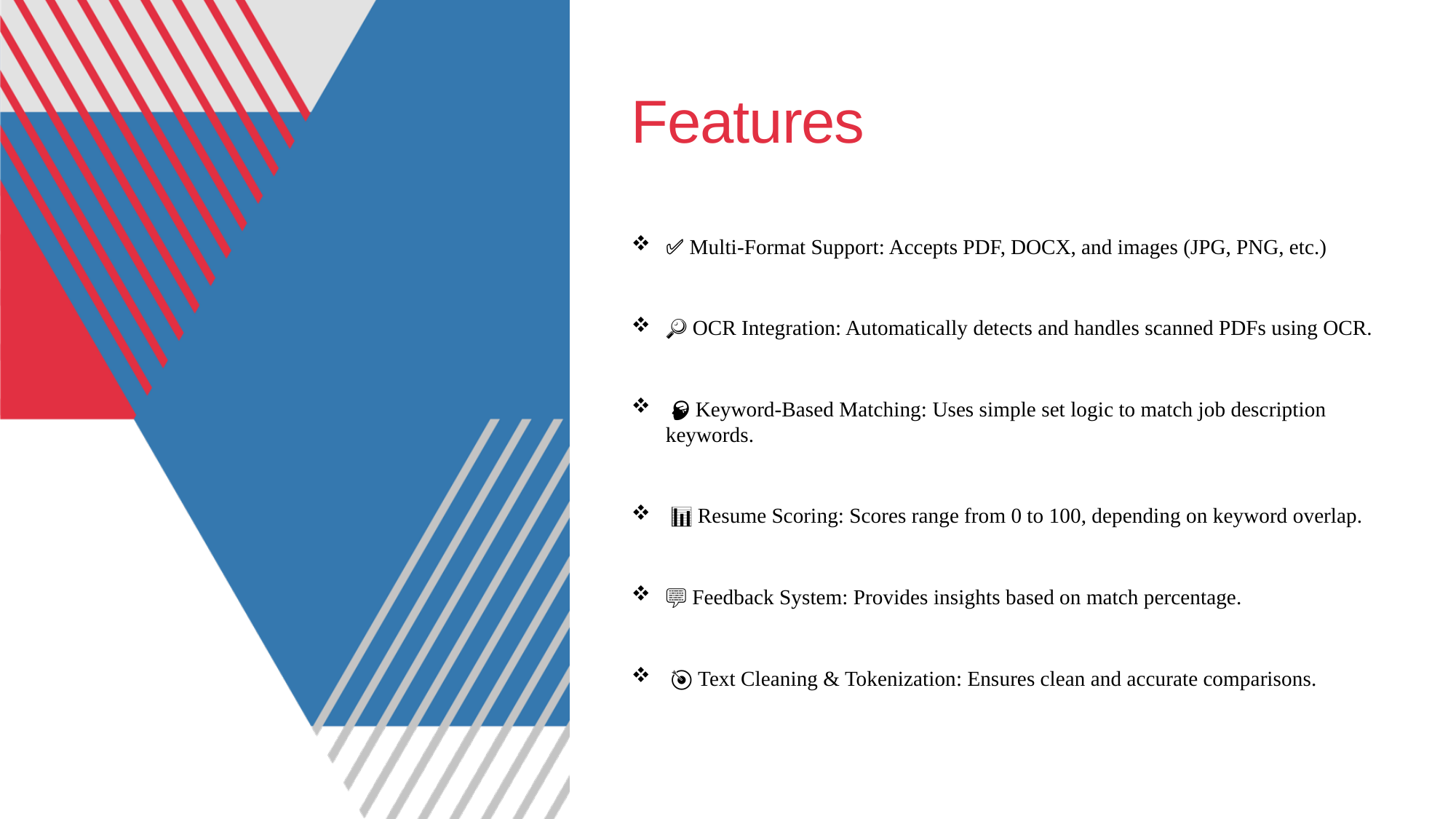

# Features
✅ Multi-Format Support: Accepts PDF, DOCX, and images (JPG, PNG, etc.)

🔎 OCR Integration: Automatically detects and handles scanned PDFs using OCR.

 🧠 Keyword-Based Matching: Uses simple set logic to match job description keywords.

 📊 Resume Scoring: Scores range from 0 to 100, depending on keyword overlap.

💬 Feedback System: Provides insights based on match percentage.

 🎯 Text Cleaning & Tokenization: Ensures clean and accurate comparisons.